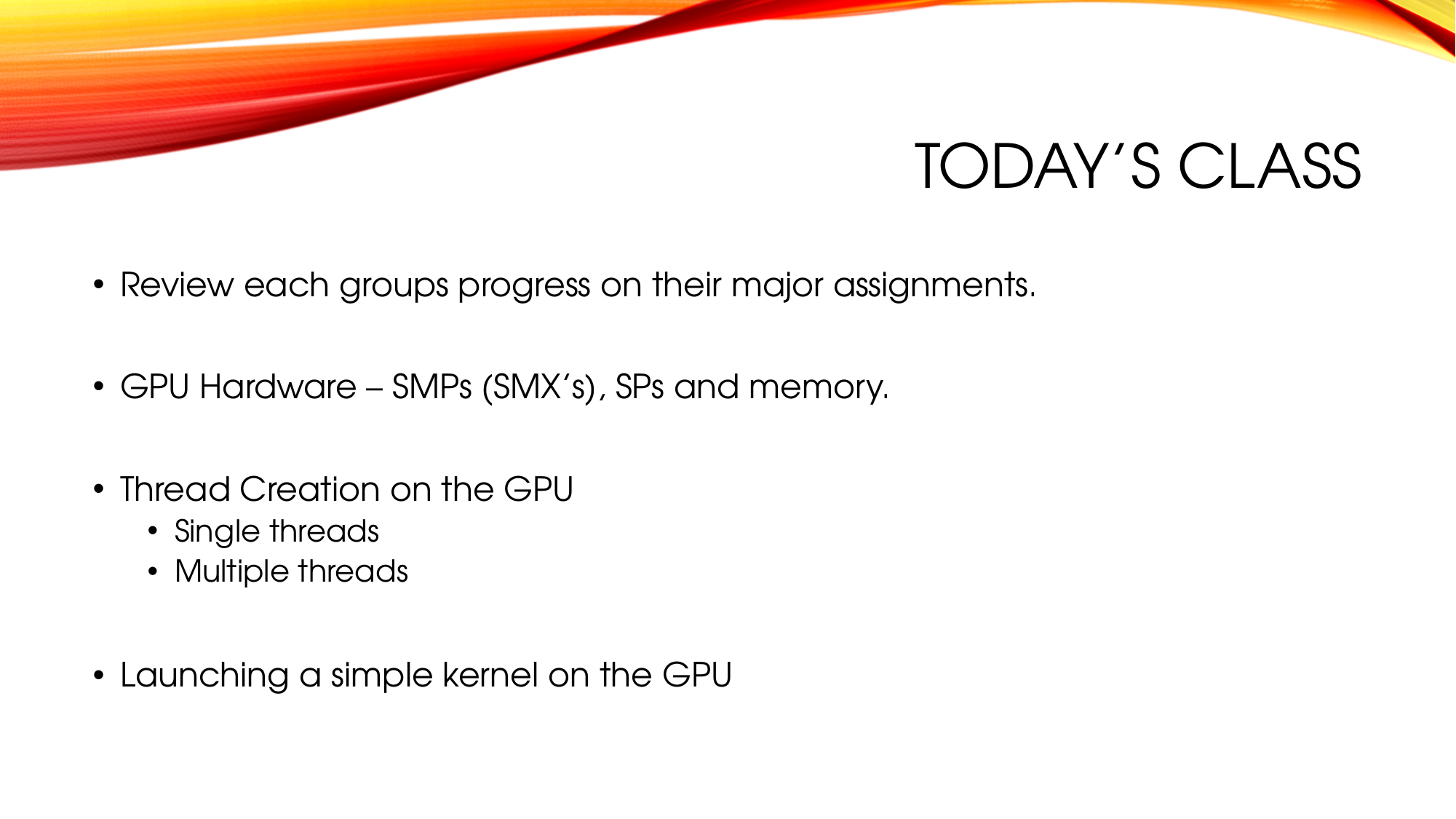

# Today’s class
Review each groups progress on their major assignments.

GPU Hardware – SMPs (SMX’s), SPs and memory.

Thread Creation on the GPU
Single threads
Multiple threads

Launching a simple kernel on the GPU